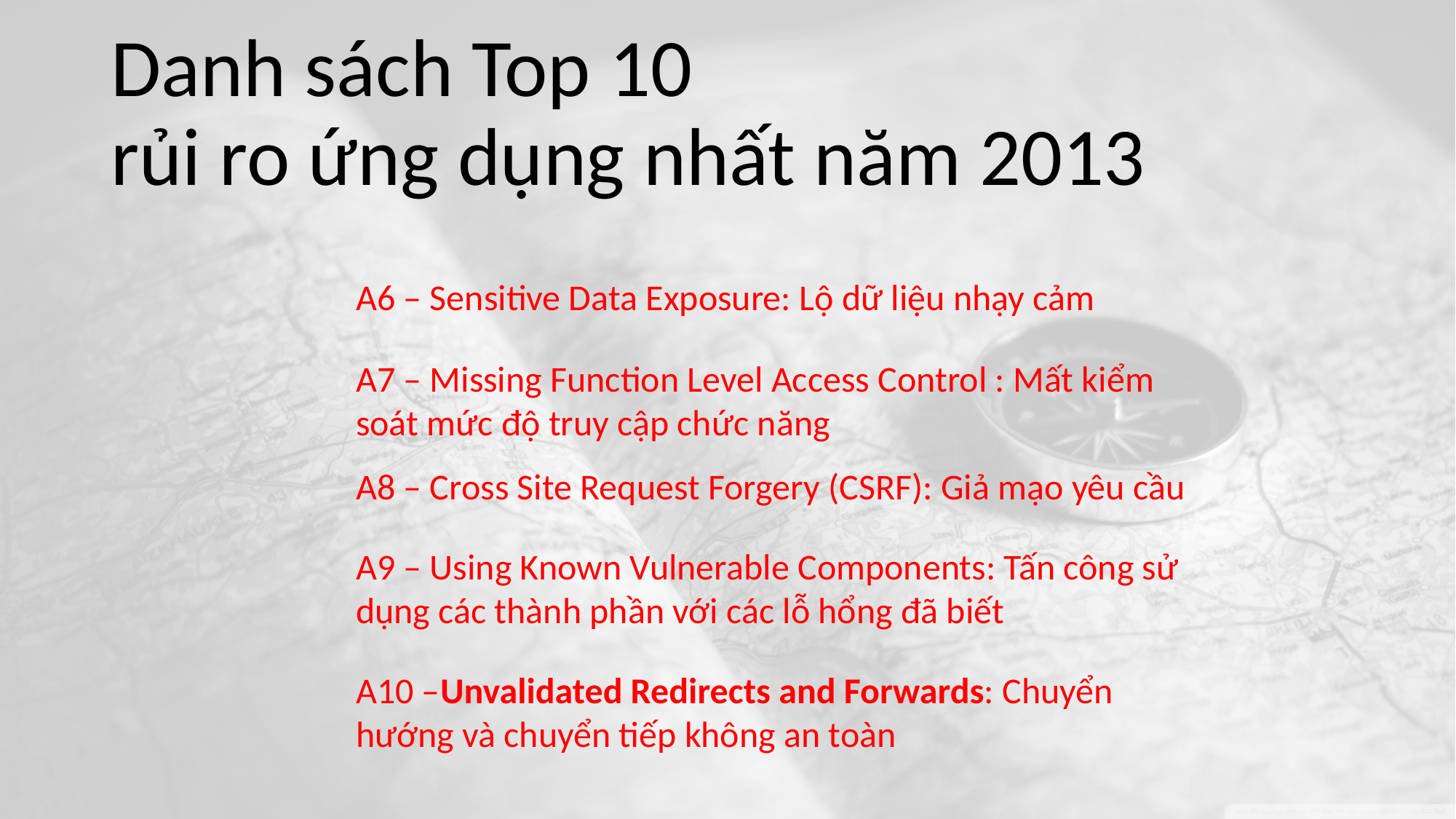

# Danh sách Top 10 rủi ro ứng dụng nhất năm 2013

A6 – Sensitive Data Exposure: Lộ dữ liệu nhạy cảm
A7 – Missing Function Level Access Control : Mất kiểm soát mức độ truy cập chức năng
A8 – Cross Site Request Forgery (CSRF): Giả mạo yêu cầu
A9 – Using Known Vulnerable Components: Tấn công sử dụng các thành phần với các lỗ hổng đã biết
A10 –Unvalidated Redirects and Forwards: Chuyển hướng và chuyển tiếp không an toàn